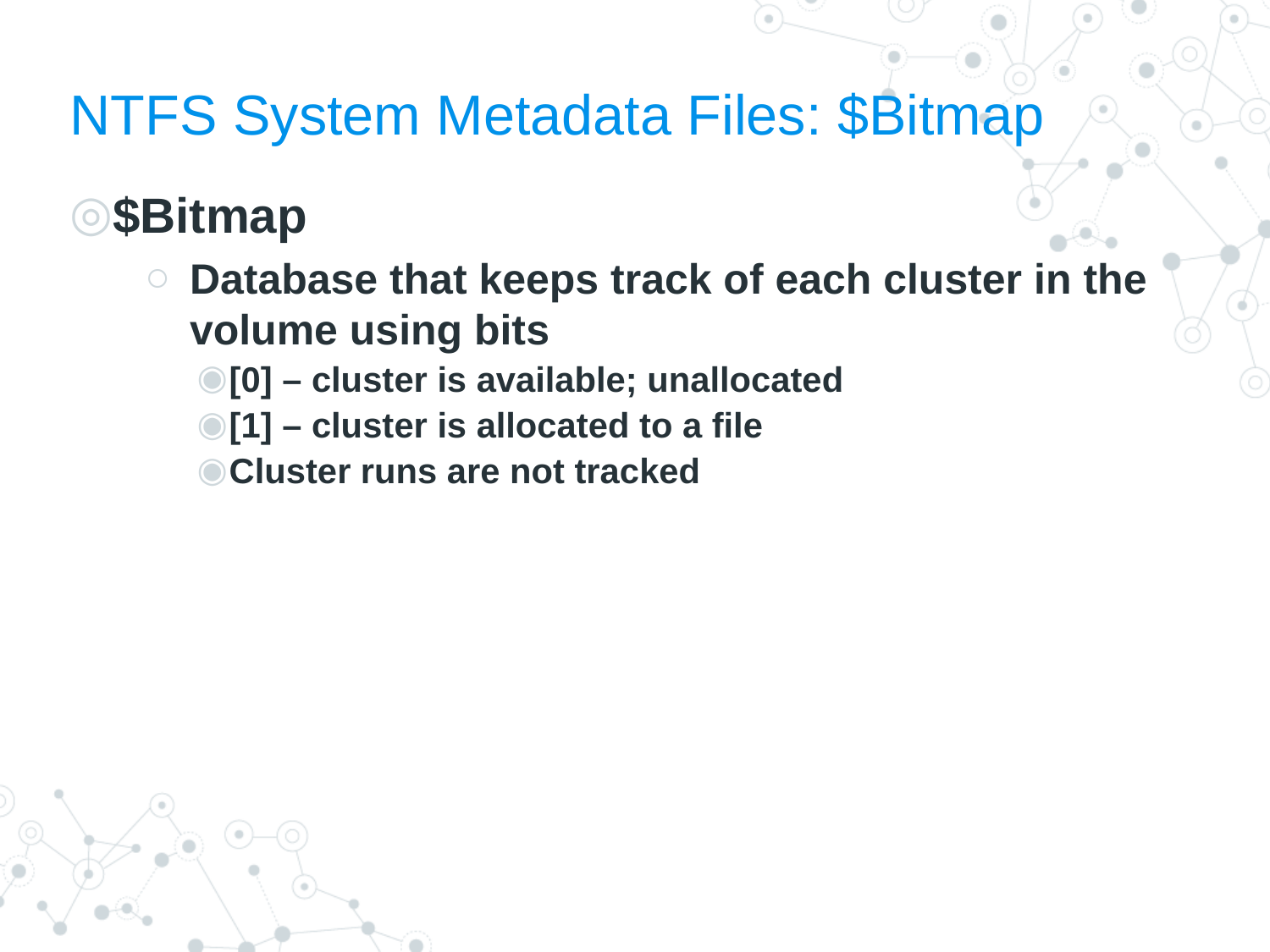

# NTFS System Metadata Files: $Bitmap
$Bitmap
Database that keeps track of each cluster in the volume using bits
[0] – cluster is available; unallocated
[1] – cluster is allocated to a file
Cluster runs are not tracked